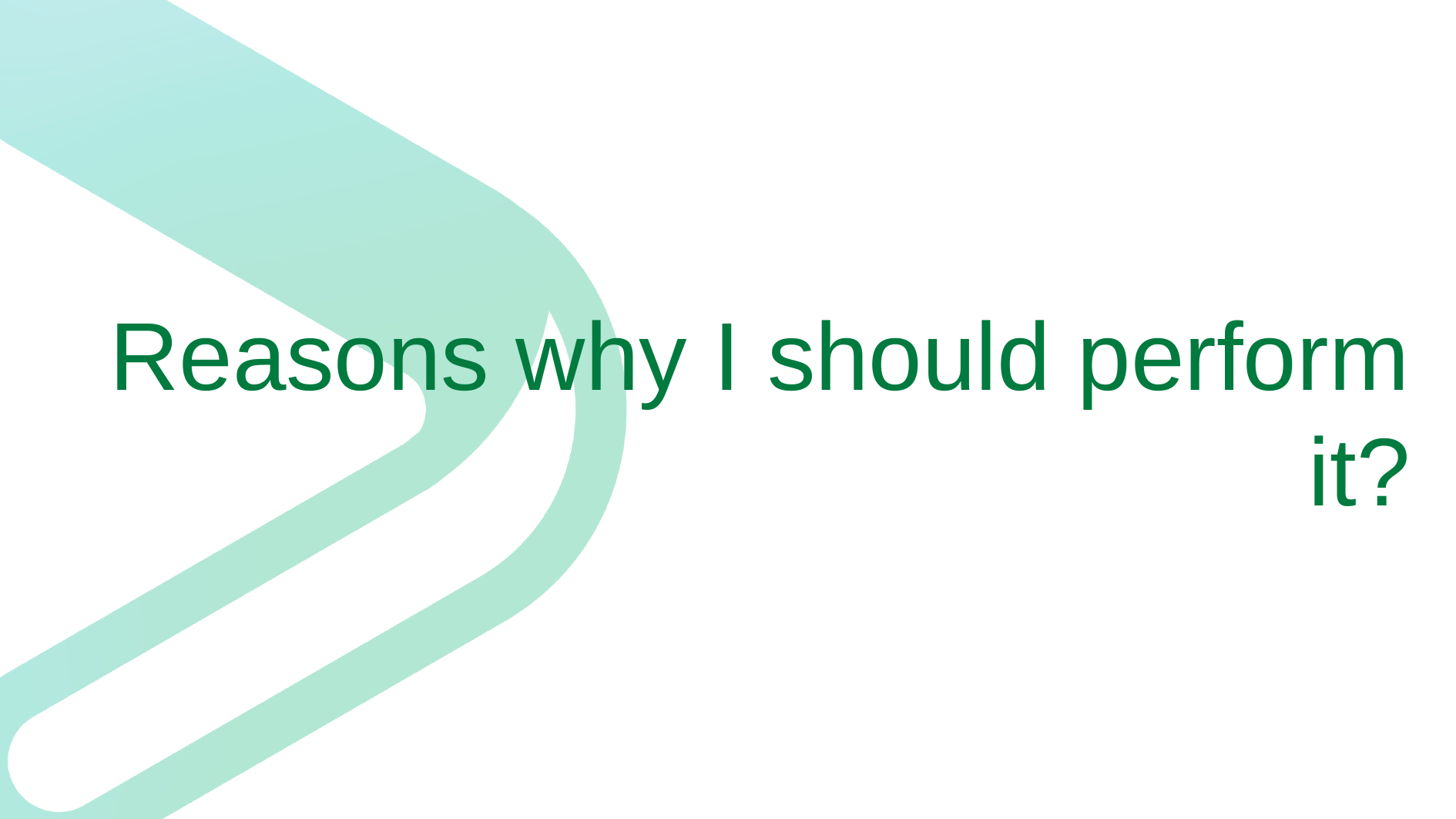

# Reasons why I should perform it?